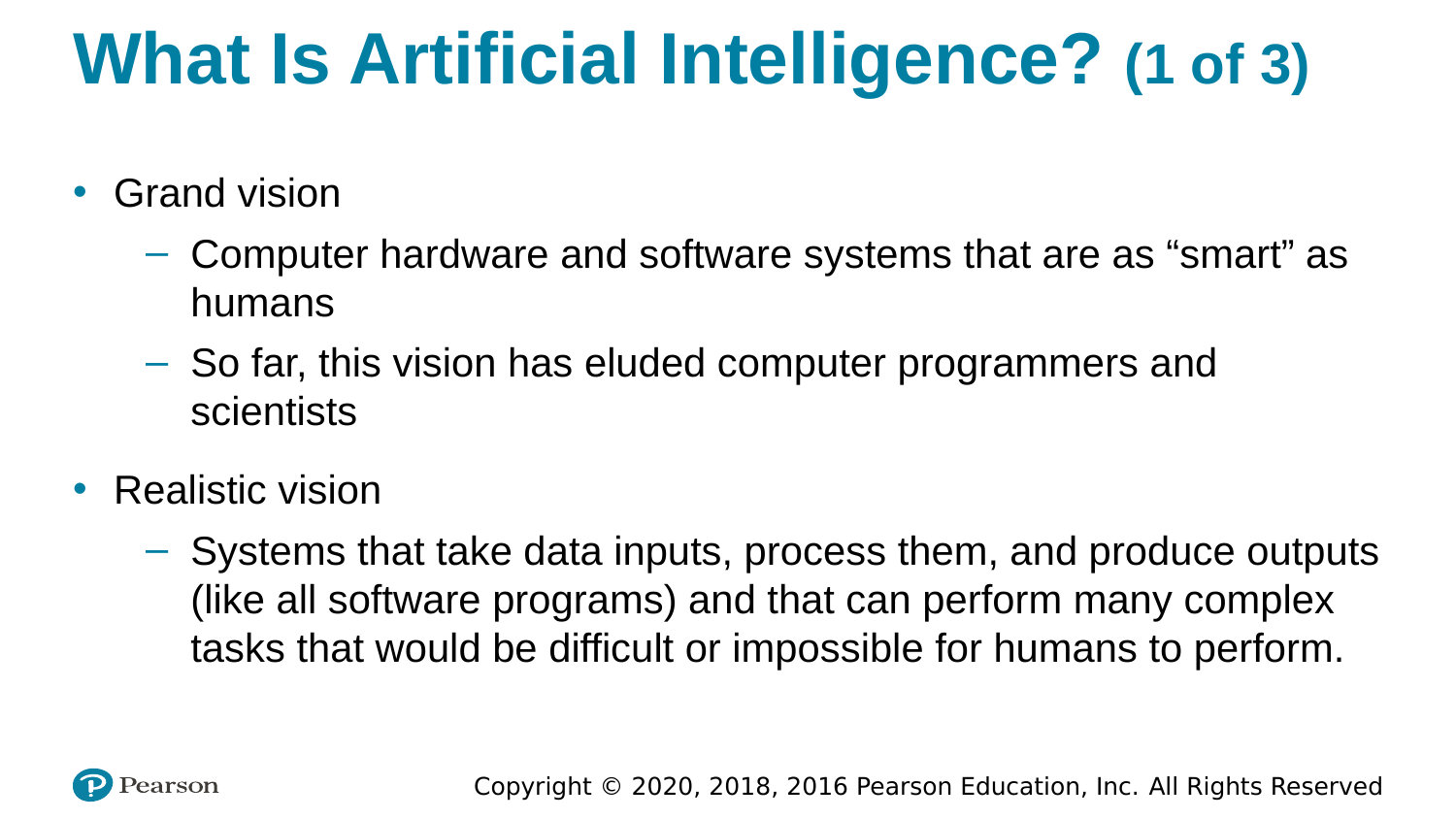

# What Is Artificial Intelligence? (1 of 3)
Grand vision
Computer hardware and software systems that are as “smart” as humans
So far, this vision has eluded computer programmers and scientists
Realistic vision
Systems that take data inputs, process them, and produce outputs (like all software programs) and that can perform many complex tasks that would be difficult or impossible for humans to perform.